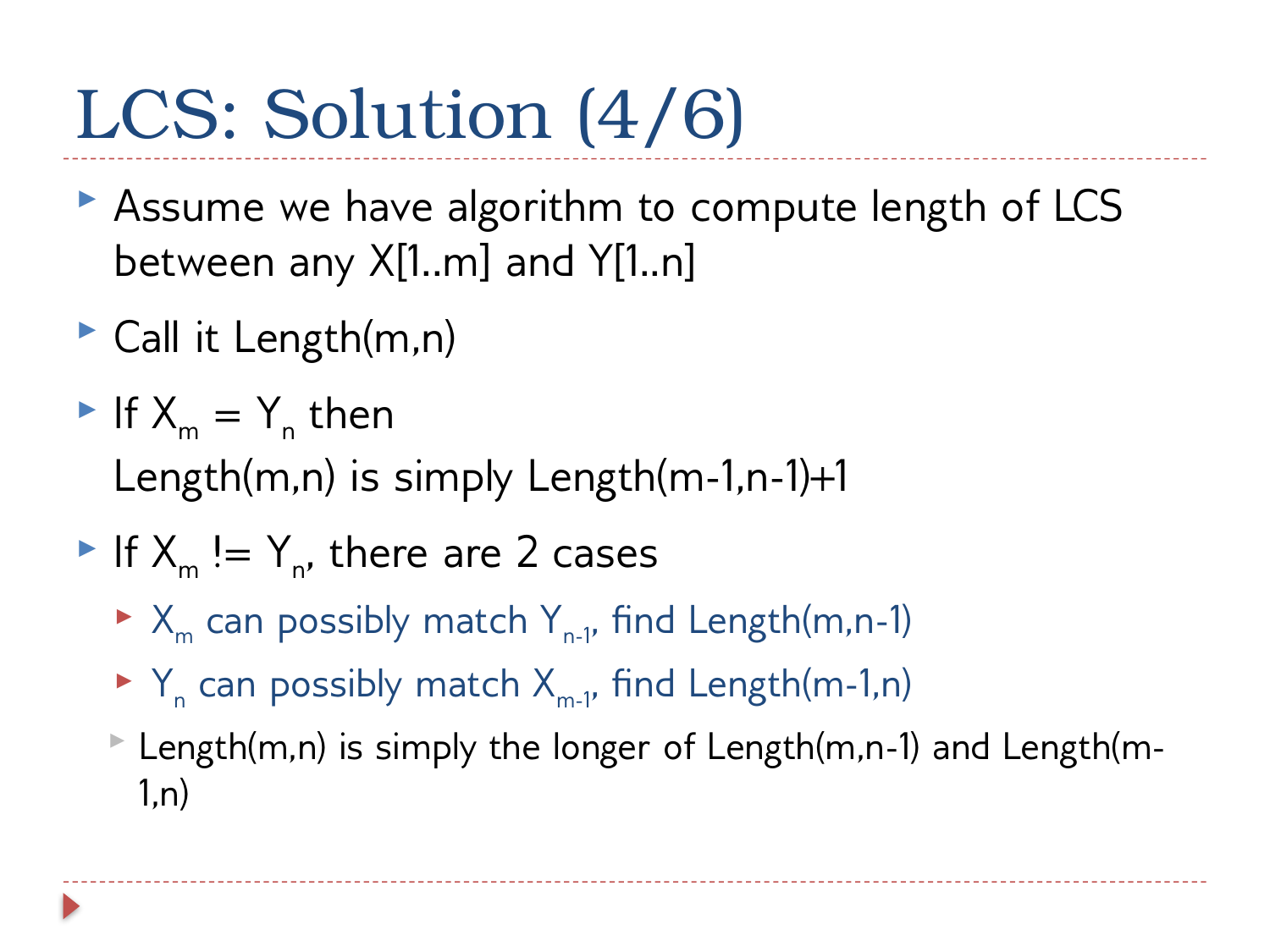

# LCS: Solution (4/6)
Assume we have algorithm to compute length of LCS between any X[1..m] and Y[1..n]
Call it Length(m,n)
If Xm = Yn then
Length(m,n) is simply Length(m-1,n-1)+1
If Xm != Yn, there are 2 cases
Xm can possibly match Yn-1, find Length(m,n-1)
Yn can possibly match Xm-1, find Length(m-1,n)
Length(m,n) is simply the longer of Length(m,n-1) and Length(m-1,n)